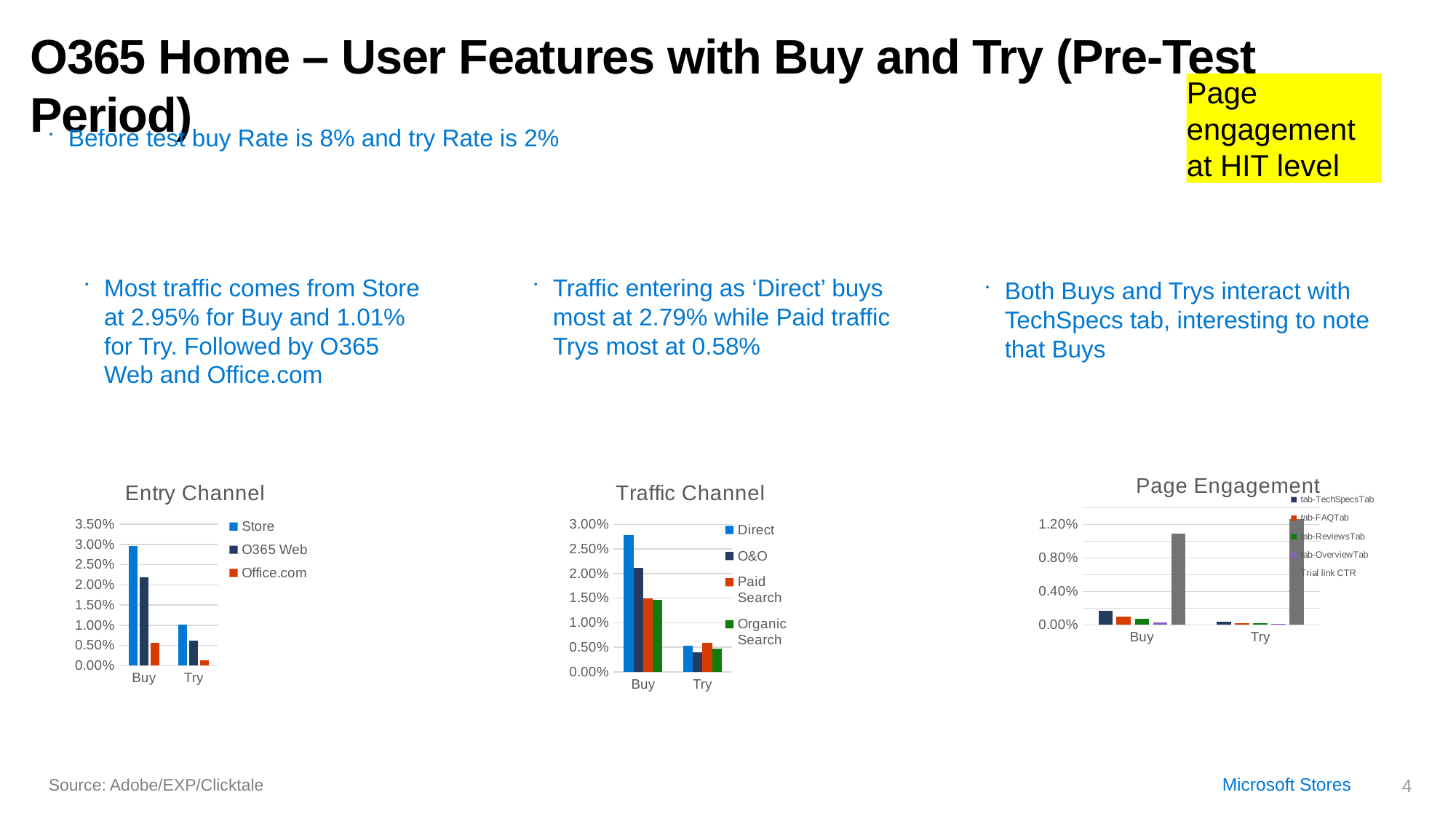

# O365 Home – User Features with Buy and Try (Pre-Test Period)
Page engagement at HIT level
Before test buy Rate is 8% and try Rate is 2%

Most traffic comes from Store at 2.95% for Buy and 1.01% for Try. Followed by O365 Web and Office.com

Traffic entering as ‘Direct’ buys most at 2.79% while Paid traffic Trys most at 0.58%

Both Buys and Trys interact with TechSpecs tab, interesting to note that Buys

### Chart: Page Engagement

| Category | tab-TechSpecsTab | tab-FAQTab | tab-ReviewsTab | tab-OverviewTab | Trial link CTR |
|---|---|---|---|---|---|
| Buy | 0.0017006232264210434 | 0.0009995773599082267 | 0.000717817298726042 | 0.00033207435782186054 | 0.010874596647055272 |
| Try | 0.00036226293580566605 | 0.00018113146790283303 | 0.00016100574924696268 | 8.38571610661264e-05 | 0.012642305602329217 |

### Chart: Entry Channel

| Category | Store  | O365 Web | Office.com |
|---|---|---|---|
| Buy | 0.029524429268161782 | 0.021916907616242796 | 0.005598304072774599 |
| Try | 0.010109819338132198 | 0.006265807074860965 | 0.001261211702434541 |

### Chart: Traffic Channel

| Category | Direct | O&O | Paid Search | Organic Search |
|---|---|---|---|---|
| Buy | 0.02787076605193777 | 0.02110852458356534 | 0.014923220383327855 | 0.014614626030604509 |
| Try | 0.00537356688111738 | 0.003961412288763812 | 0.005849875555972978 | 0.004689292446817789 |
Source: Adobe/EXP/Clicktale